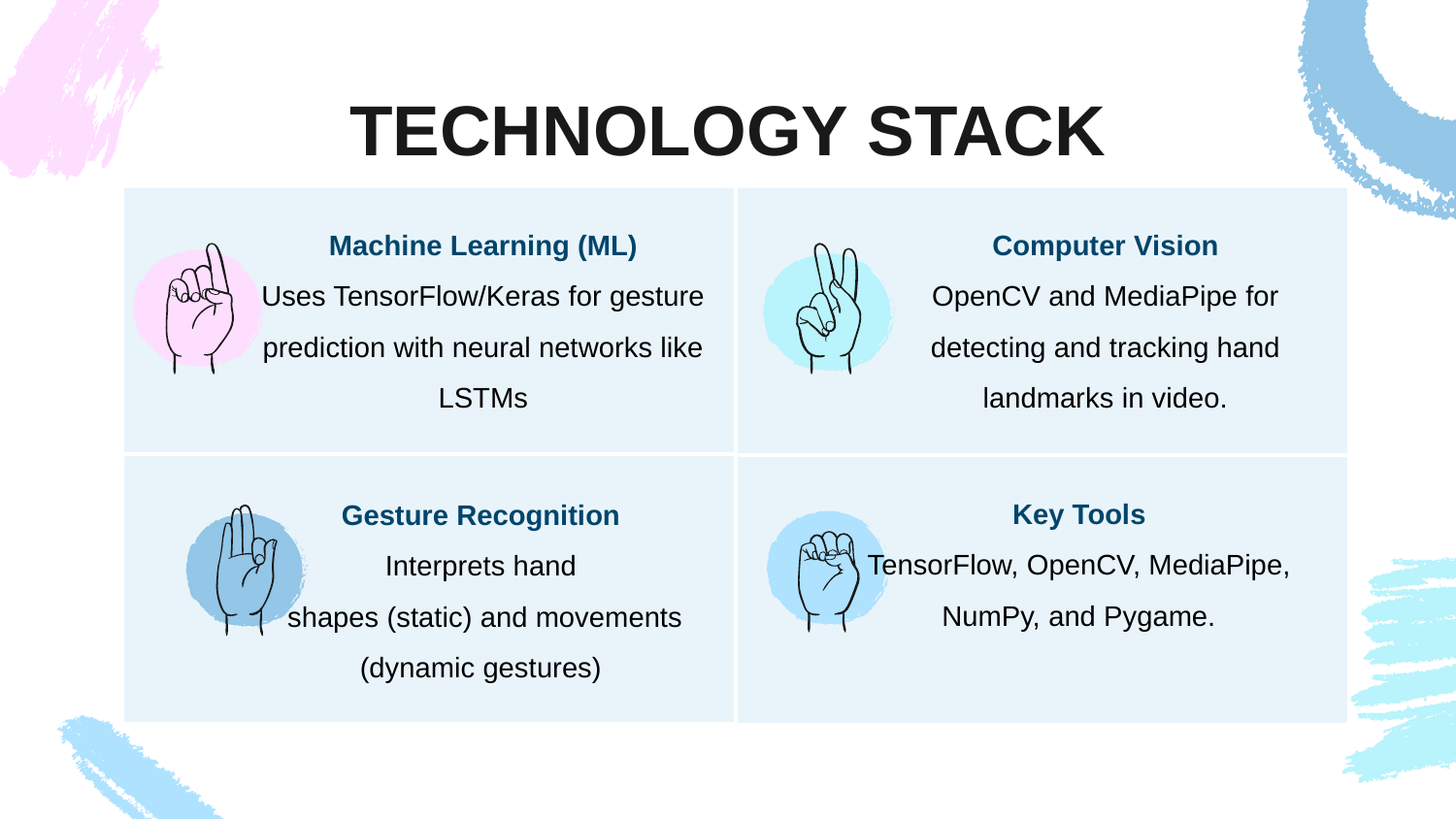

# TECHNOLOGY STACK

Machine Learning (ML)
Uses TensorFlow/Keras for gesture prediction with neural networks like LSTMs
Computer Vision
OpenCV and MediaPipe for detecting and tracking hand landmarks in video.

Key Tools
TensorFlow, OpenCV, MediaPipe, NumPy, and Pygame.
Gesture Recognition
Interprets hand
 shapes (static) and movements (dynamic gestures)